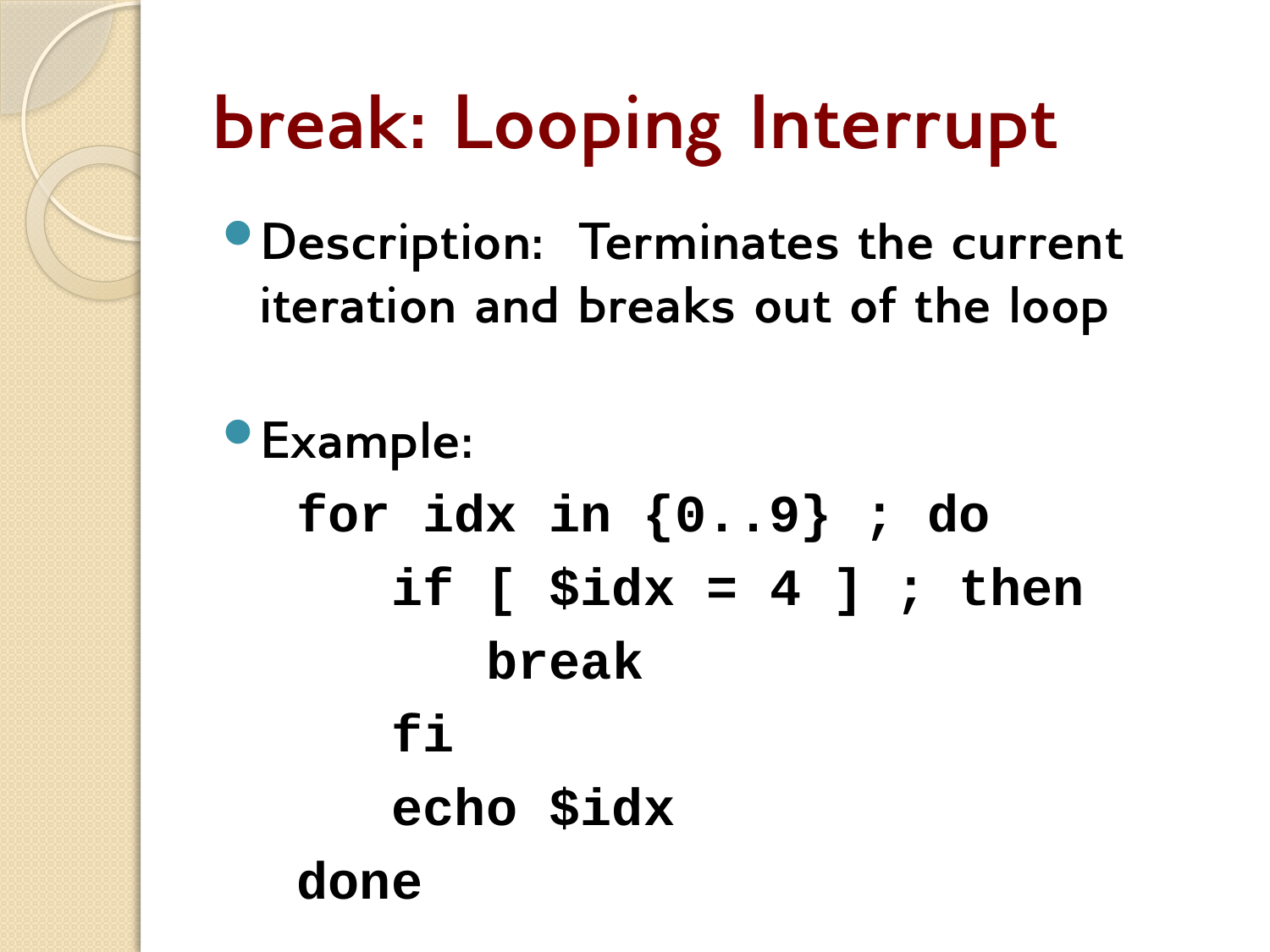

# break: Looping Interrupt
Description:  Terminates the current iteration and breaks out of the loop
Example:
for idx in {0..9} ; do
   if [ $idx = 4 ] ; then
      break
   fi
   echo $idx
done